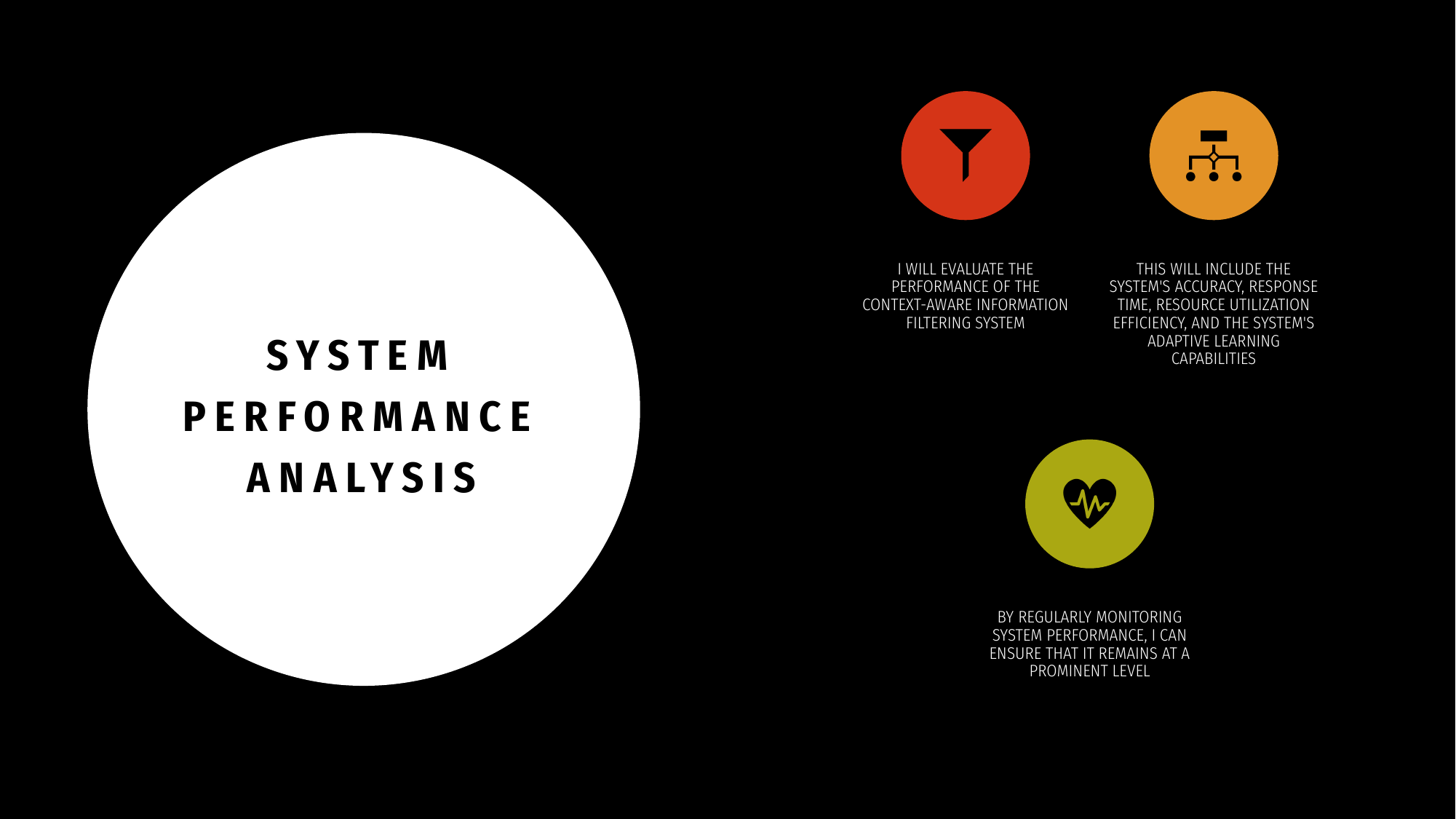

I will evaluate the performance of the context-aware information filtering system
This will include the system's accuracy, response time, resource utilization efficiency, and the system's adaptive learning capabilities
By regularly monitoring system performance, I can ensure that it remains at a prominent level

# System performance analysis